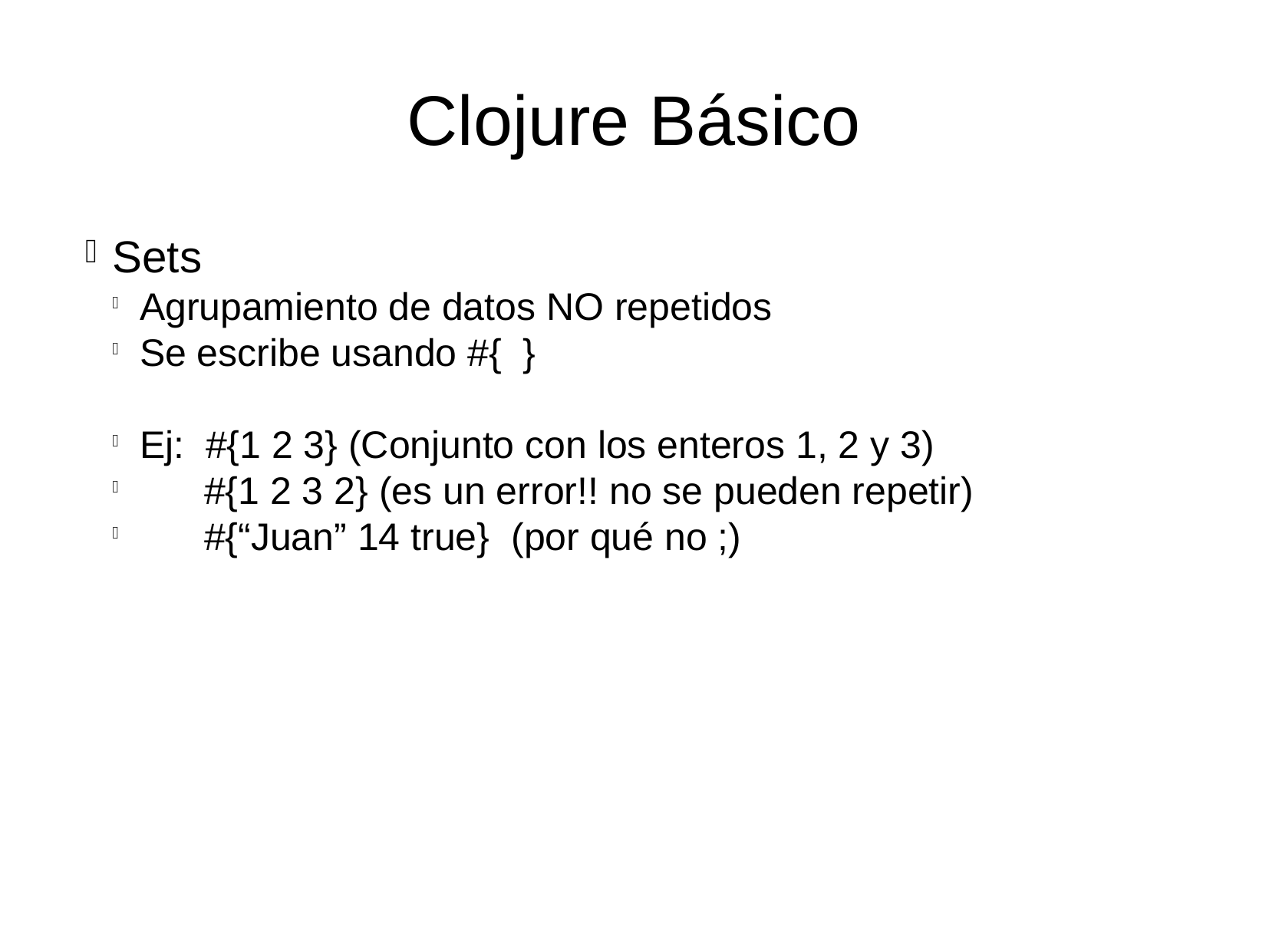

Clojure Básico
Sets
Agrupamiento de datos NO repetidos
Se escribe usando #{  }

Ej:  #{1 2 3} (Conjunto con los enteros 1, 2 y 3)
      #{1 2 3 2} (es un error!! no se pueden repetir)
      #{“Juan” 14 true}  (por qué no ;)